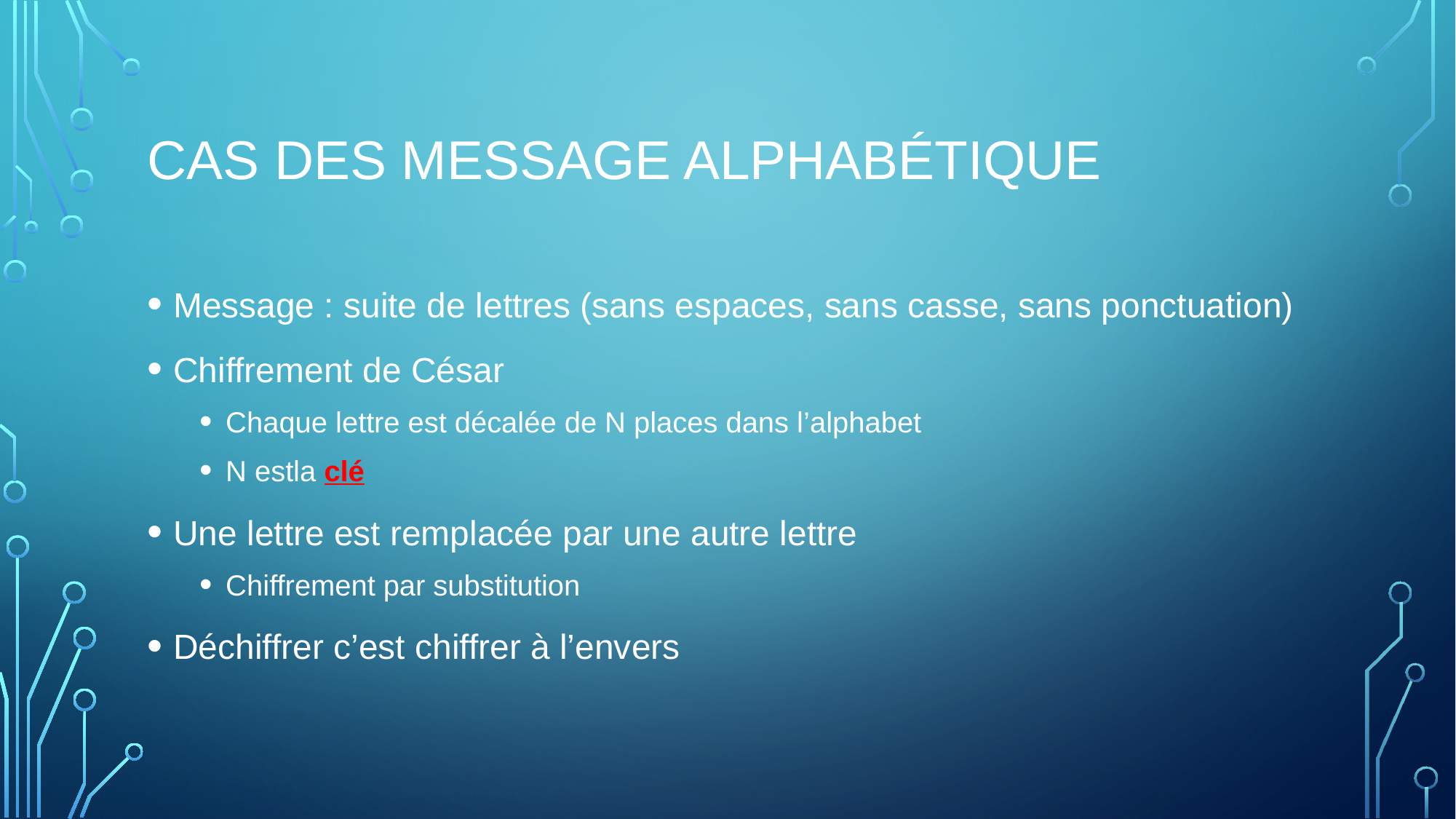

# Cas des message alphabétique
Message : suite de lettres (sans espaces, sans casse, sans ponctuation)
Chiffrement de César
Chaque lettre est décalée de N places dans l’alphabet
N estla clé
Une lettre est remplacée par une autre lettre
Chiffrement par substitution
Déchiffrer c’est chiffrer à l’envers